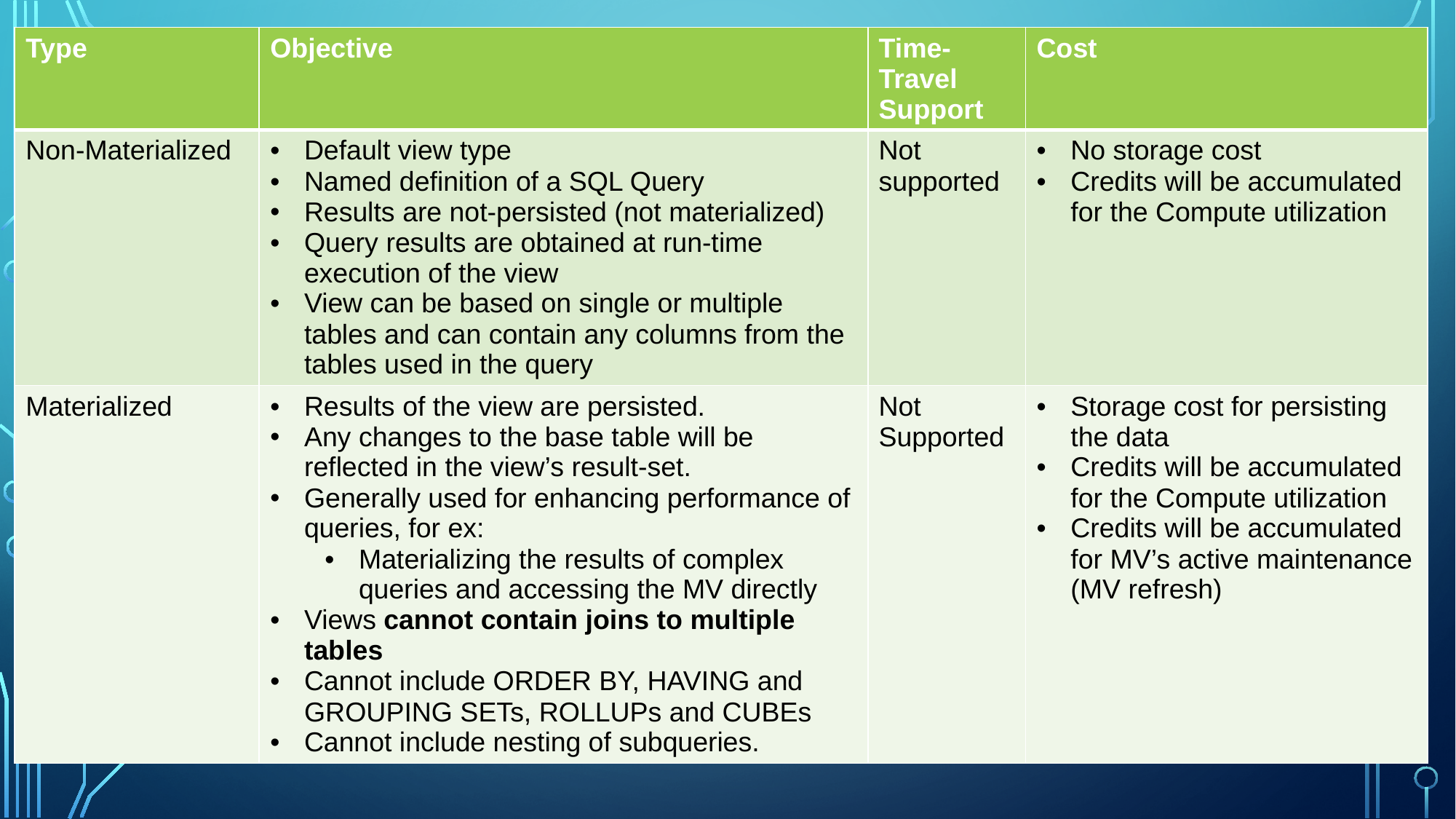

| Type | Objective | Time-Travel Support | Cost |
| --- | --- | --- | --- |
| Non-Materialized | Default view type Named definition of a SQL Query Results are not-persisted (not materialized) Query results are obtained at run-time execution of the view View can be based on single or multiple tables and can contain any columns from the tables used in the query | Not supported | No storage cost Credits will be accumulated for the Compute utilization |
| Materialized | Results of the view are persisted. Any changes to the base table will be reflected in the view’s result-set. Generally used for enhancing performance of queries, for ex: Materializing the results of complex queries and accessing the MV directly Views cannot contain joins to multiple tables Cannot include ORDER BY, HAVING and GROUPING SETs, ROLLUPs and CUBEs Cannot include nesting of subqueries. | Not Supported | Storage cost for persisting the data Credits will be accumulated for the Compute utilization Credits will be accumulated for MV’s active maintenance (MV refresh) |